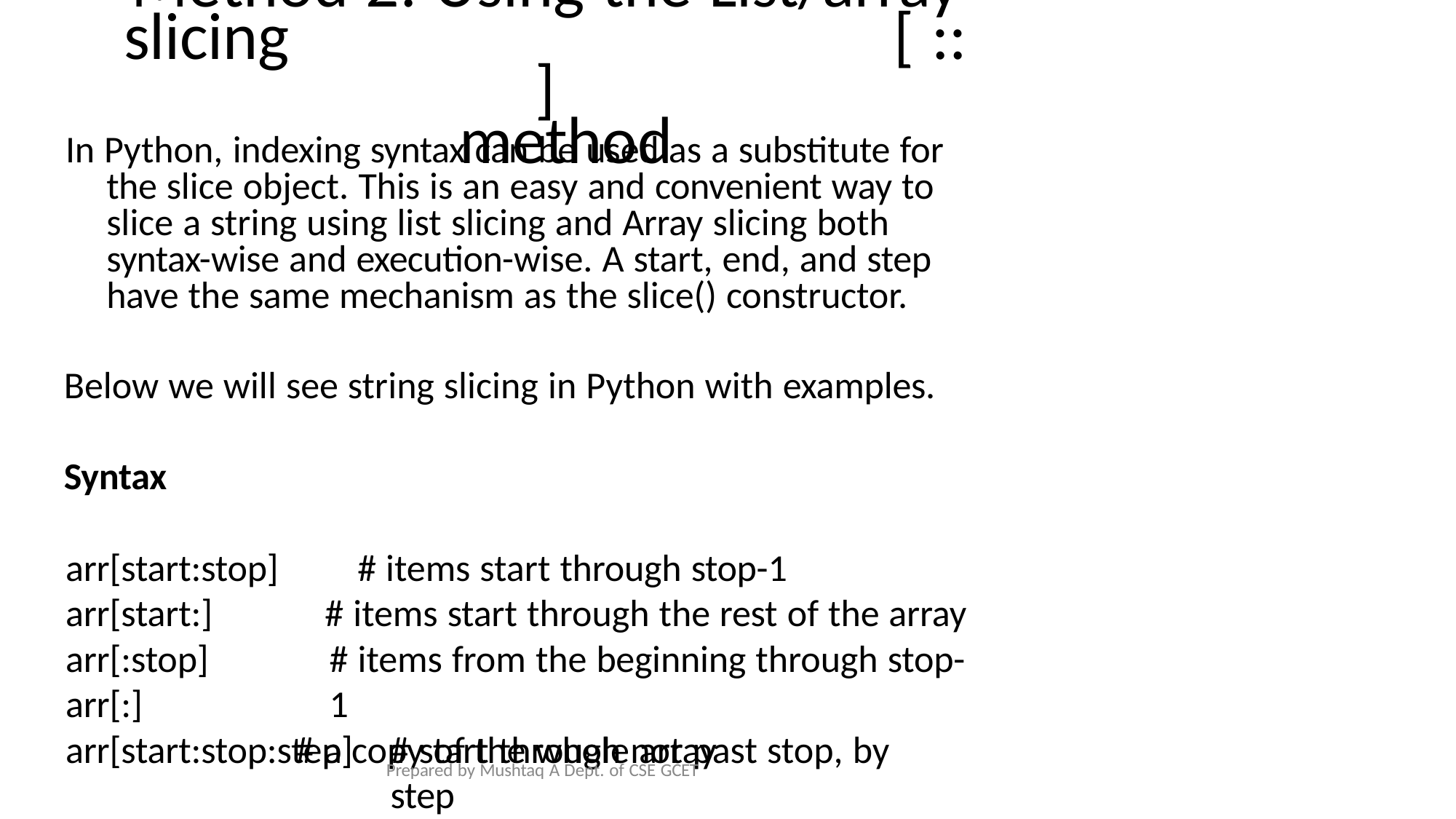

# Method 2: Using the List/array slicing	[ :: ]
method
In Python, indexing syntax can be used as a substitute for the slice object. This is an easy and convenient way to slice a string using list slicing and Array slicing both syntax-wise and execution-wise. A start, end, and step have the same mechanism as the slice() constructor.
Below we will see string slicing in Python with examples.
Syntax
arr[start:stop] arr[start:] arr[:stop] arr[:]
# items start through stop-1
# items start through the rest of the array # items from the beginning through stop-1
# a copy of the whole array
arr[start:stop:step]
# start through not past stop, by step
Prepared by Mushtaq A Dept. of CSE GCET